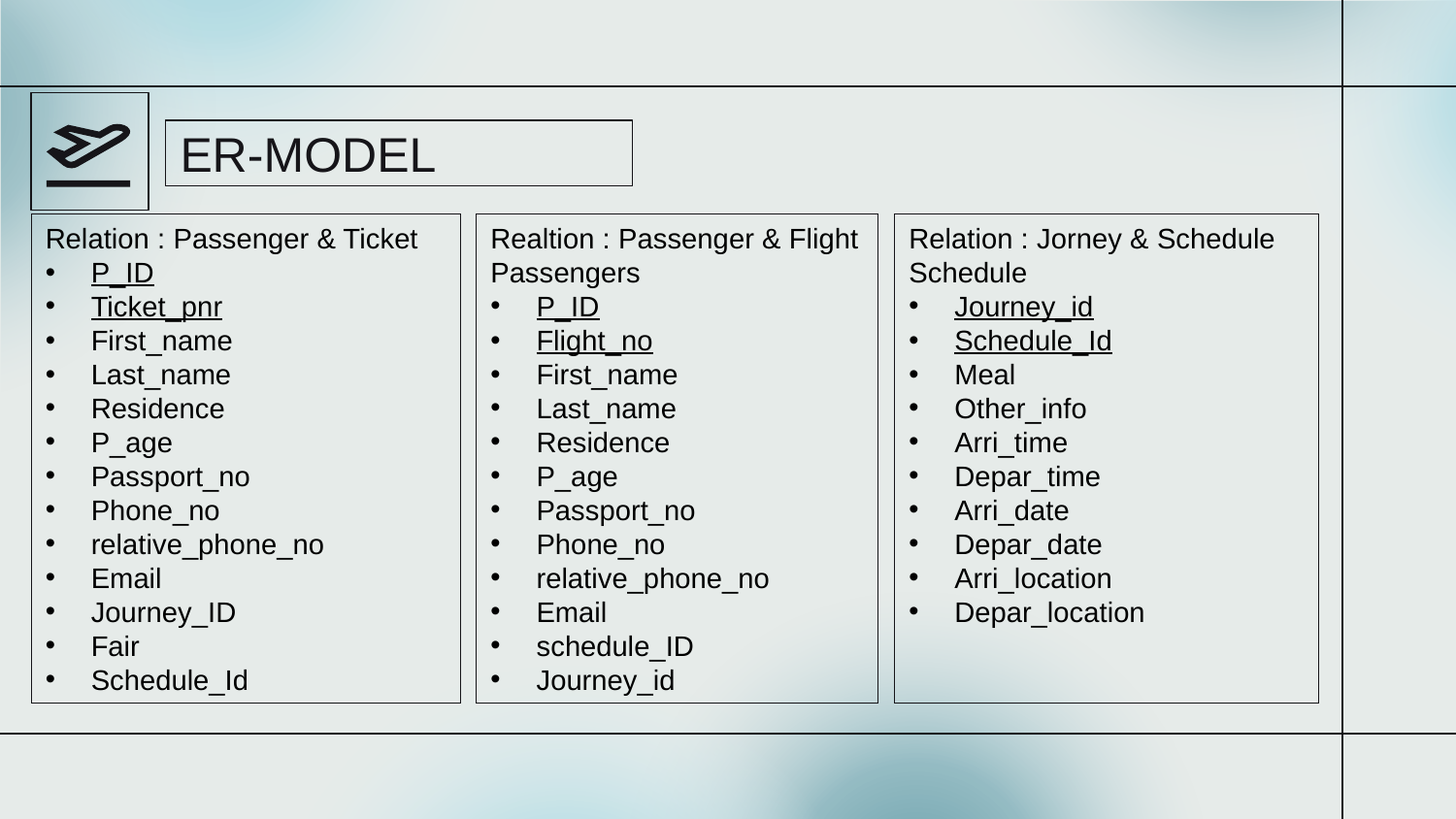

# ER-MODEL
Relation : Passenger & Ticket
P_ID
Ticket_pnr
First_name
Last_name
Residence
P_age
Passport_no
Phone_no
relative_phone_no
Email
Journey_ID
Fair
Schedule_Id
Realtion : Passenger & Flight
Passengers
P_ID
Flight_no
First_name
Last_name
Residence
P_age
Passport_no
Phone_no
relative_phone_no
Email
schedule_ID
Journey_id
Relation : Jorney & Schedule
Schedule
Journey_id
Schedule_Id
Meal
Other_info
Arri_time
Depar_time
Arri_date
Depar_date
Arri_location
Depar_location